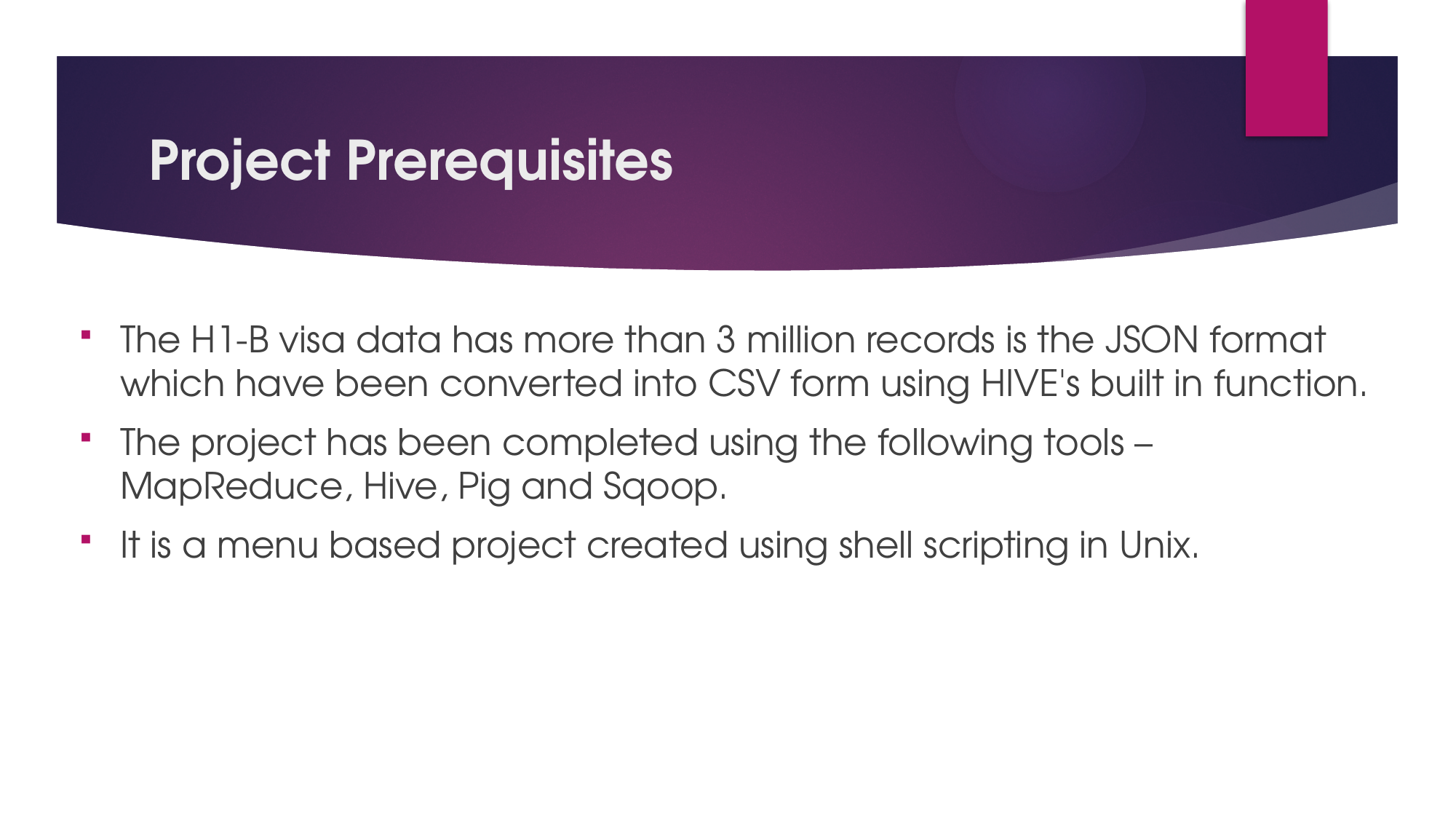

# Project Prerequisites
The H1-B visa data has more than 3 million records is the JSON format which have been converted into CSV form using HIVE's built in function.
The project has been completed using the following tools – MapReduce, Hive, Pig and Sqoop.
It is a menu based project created using shell scripting in Unix.